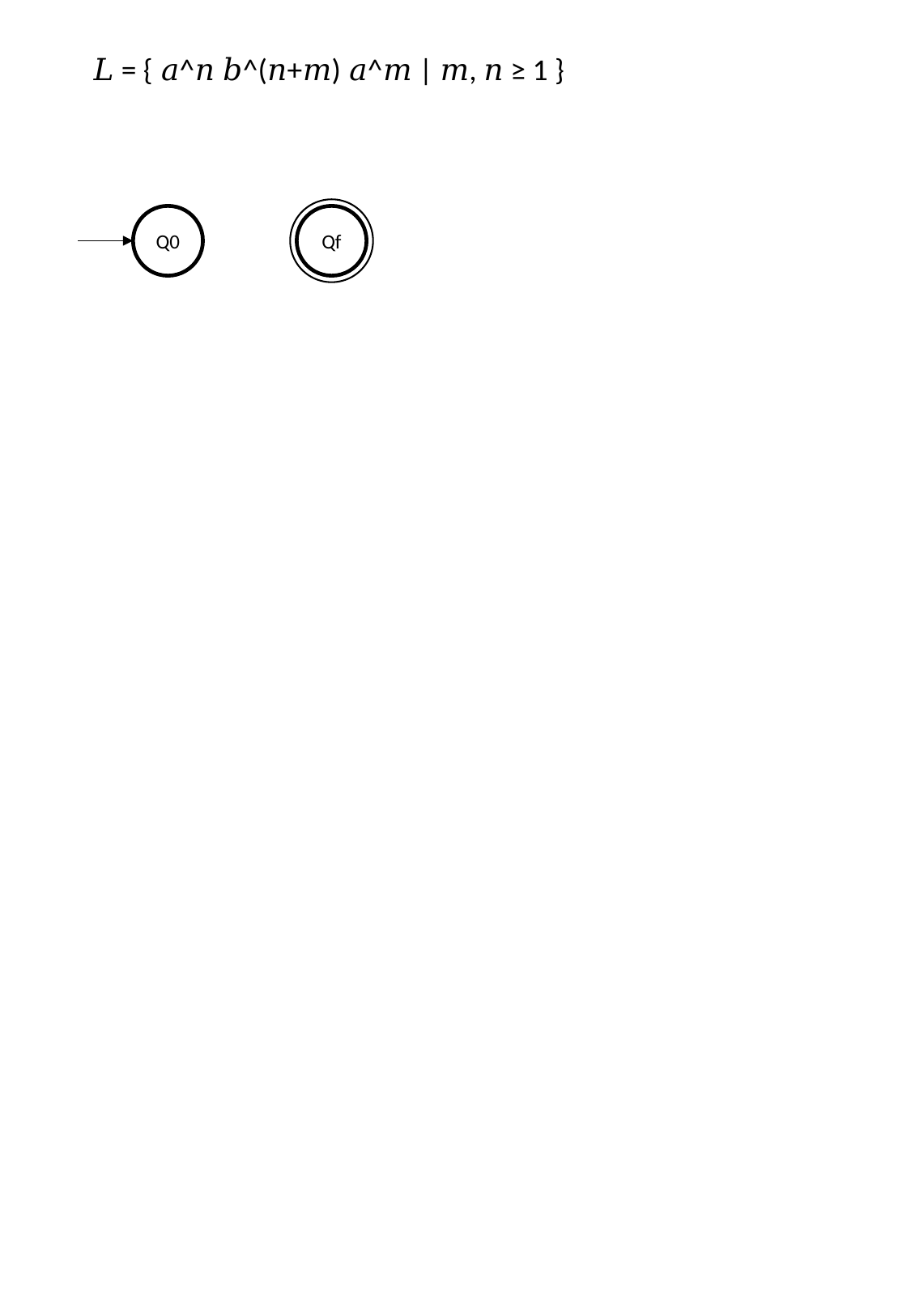

𝐿 = { 𝑎^𝑛 𝑏^(𝑛+𝑚) 𝑎^𝑚 | 𝑚, 𝑛 ≥ 1 }

Q0
Qf